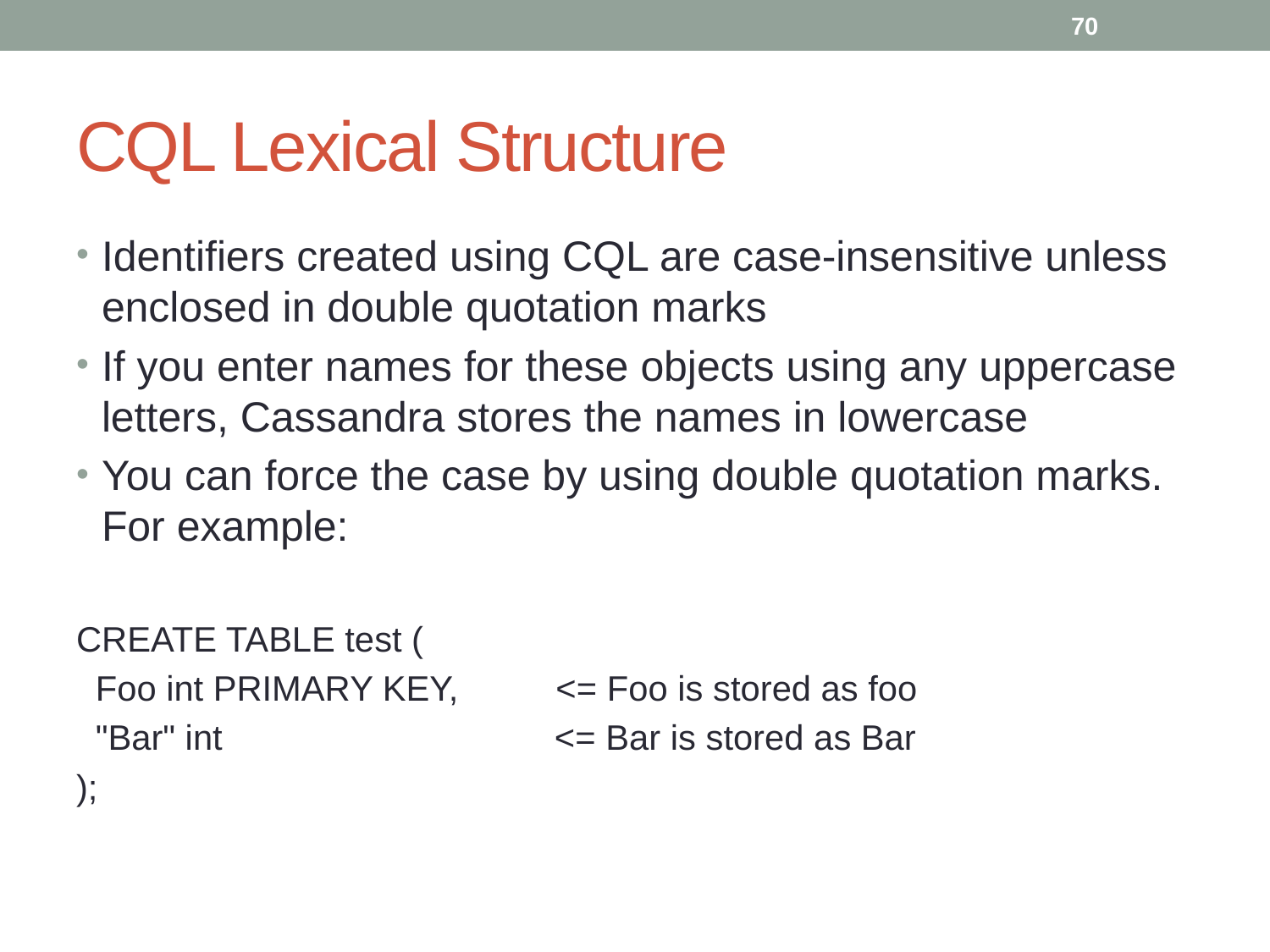

70
# CQL Lexical Structure
Identifiers created using CQL are case-insensitive unless enclosed in double quotation marks
If you enter names for these objects using any uppercase letters, Cassandra stores the names in lowercase
You can force the case by using double quotation marks. For example:

CREATE TABLE test (
  Foo int PRIMARY KEY,          <= Foo is stored as foo
  "Bar" int		          <= Bar is stored as Bar
);